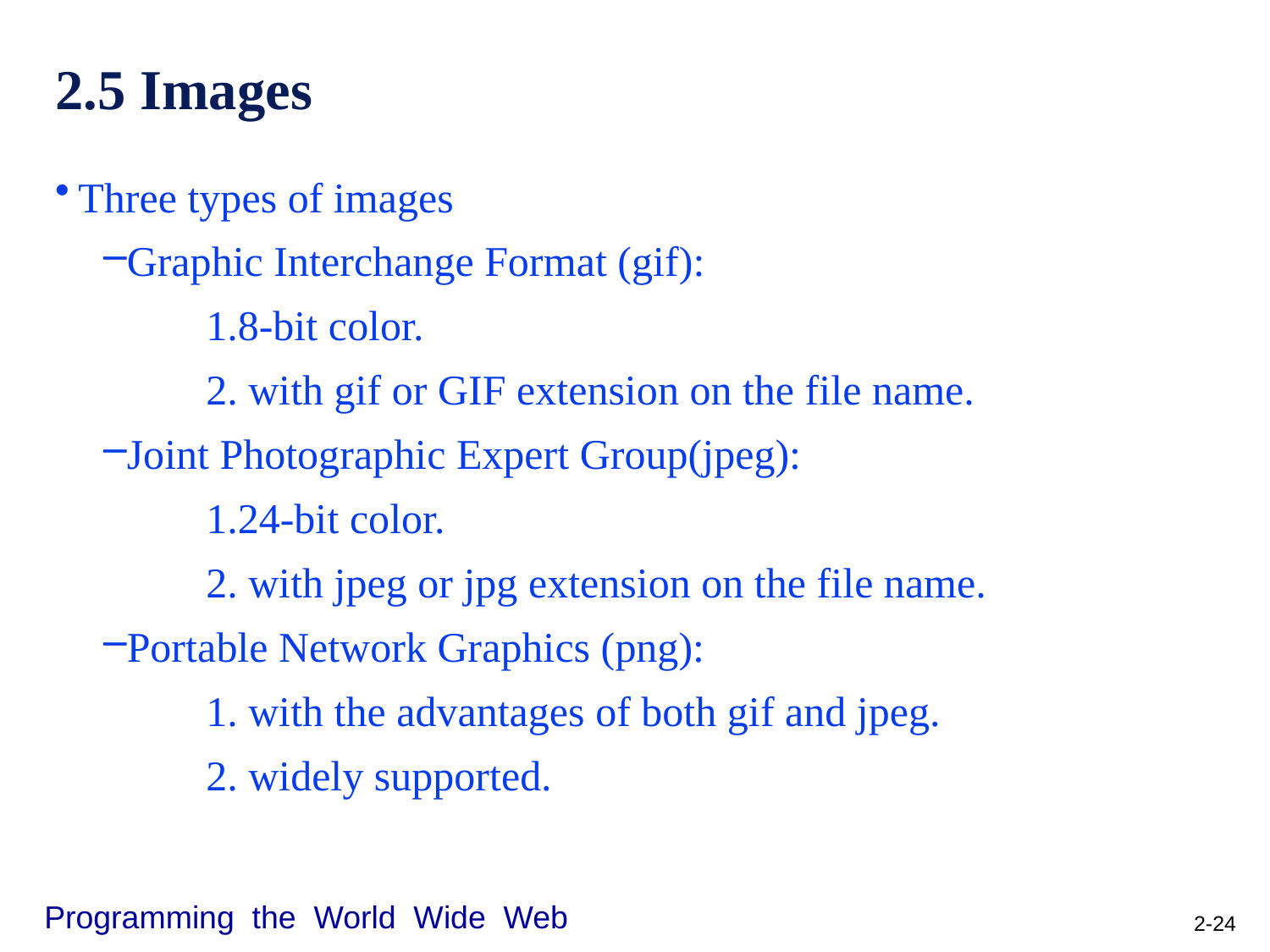

# 2.5 Images
Three types of images
Graphic Interchange Format (gif):
8-bit color.
 with gif or GIF extension on the file name.
Joint Photographic Expert Group(jpeg):
24-bit color.
 with jpeg or jpg extension on the file name.
Portable Network Graphics (png):
 with the advantages of both gif and jpeg.
 widely supported.